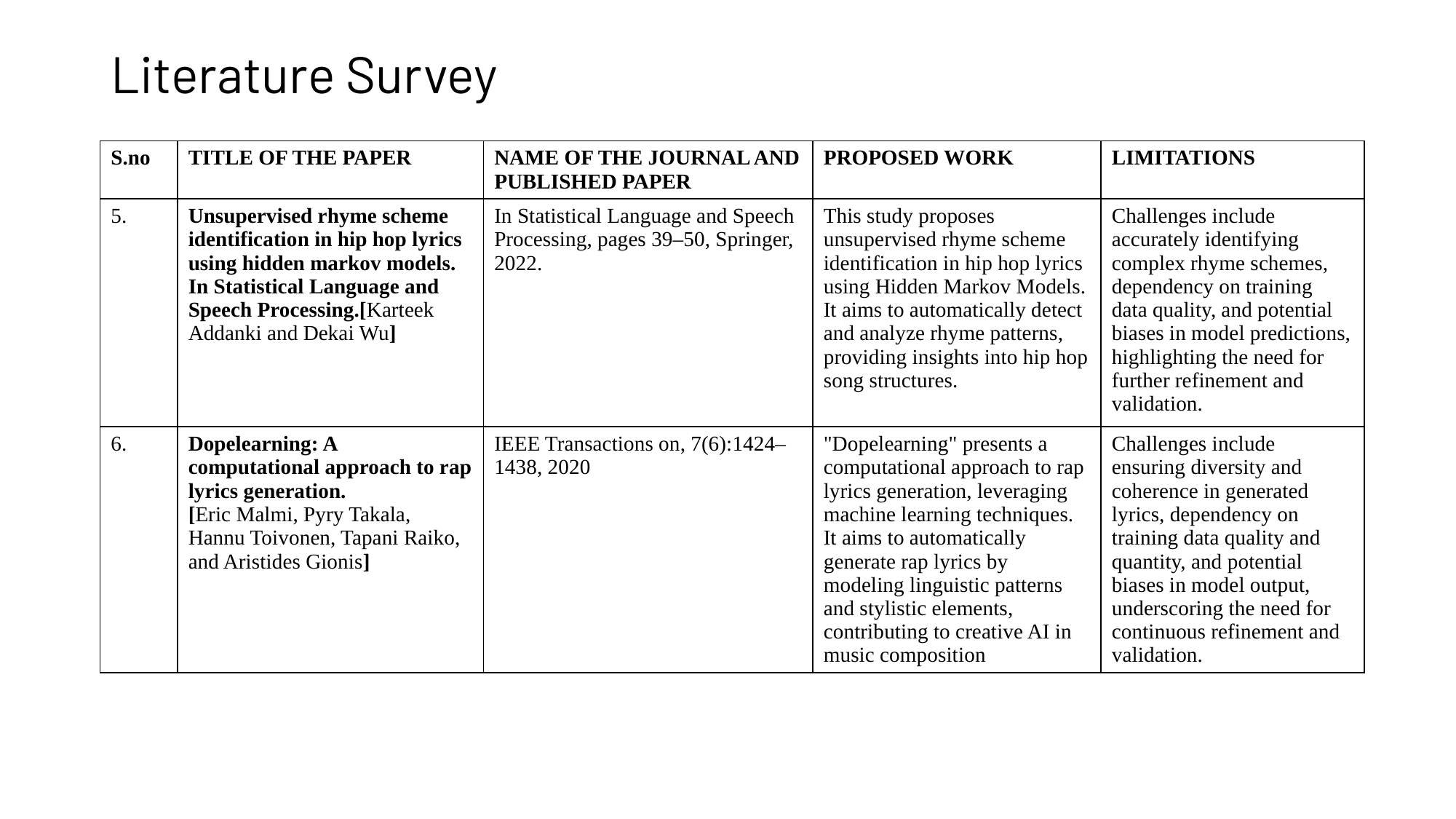

# Literature Survey
| S.no | TITLE OF THE PAPER | NAME OF THE JOURNAL AND PUBLISHED PAPER | PROPOSED WORK | LIMITATIONS |
| --- | --- | --- | --- | --- |
| 5. | Unsupervised rhyme scheme identification in hip hop lyrics using hidden markov models. In Statistical Language and Speech Processing.[Karteek Addanki and Dekai Wu] | In Statistical Language and Speech Processing, pages 39–50, Springer, 2022. | This study proposes unsupervised rhyme scheme identification in hip hop lyrics using Hidden Markov Models. It aims to automatically detect and analyze rhyme patterns, providing insights into hip hop song structures. | Challenges include accurately identifying complex rhyme schemes, dependency on training data quality, and potential biases in model predictions, highlighting the need for further refinement and validation. |
| 6. | Dopelearning: A computational approach to rap lyrics generation. [Eric Malmi, Pyry Takala, Hannu Toivonen, Tapani Raiko, and Aristides Gionis] | IEEE Transactions on, 7(6):1424–1438, 2020 | "Dopelearning" presents a computational approach to rap lyrics generation, leveraging machine learning techniques. It aims to automatically generate rap lyrics by modeling linguistic patterns and stylistic elements, contributing to creative AI in music composition | Challenges include ensuring diversity and coherence in generated lyrics, dependency on training data quality and quantity, and potential biases in model output, underscoring the need for continuous refinement and validation. |